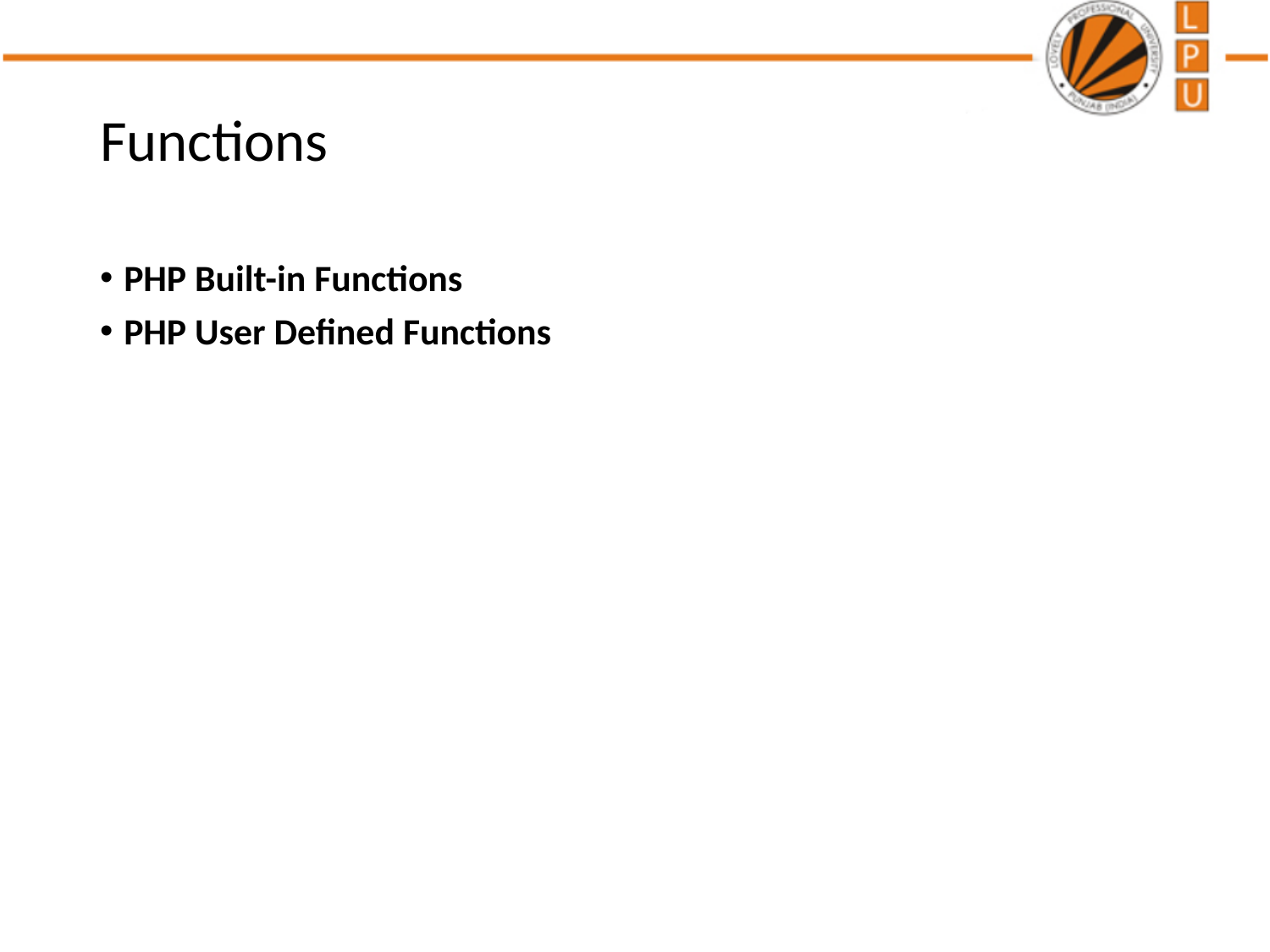

# Functions
PHP Built-in Functions
PHP User Defined Functions